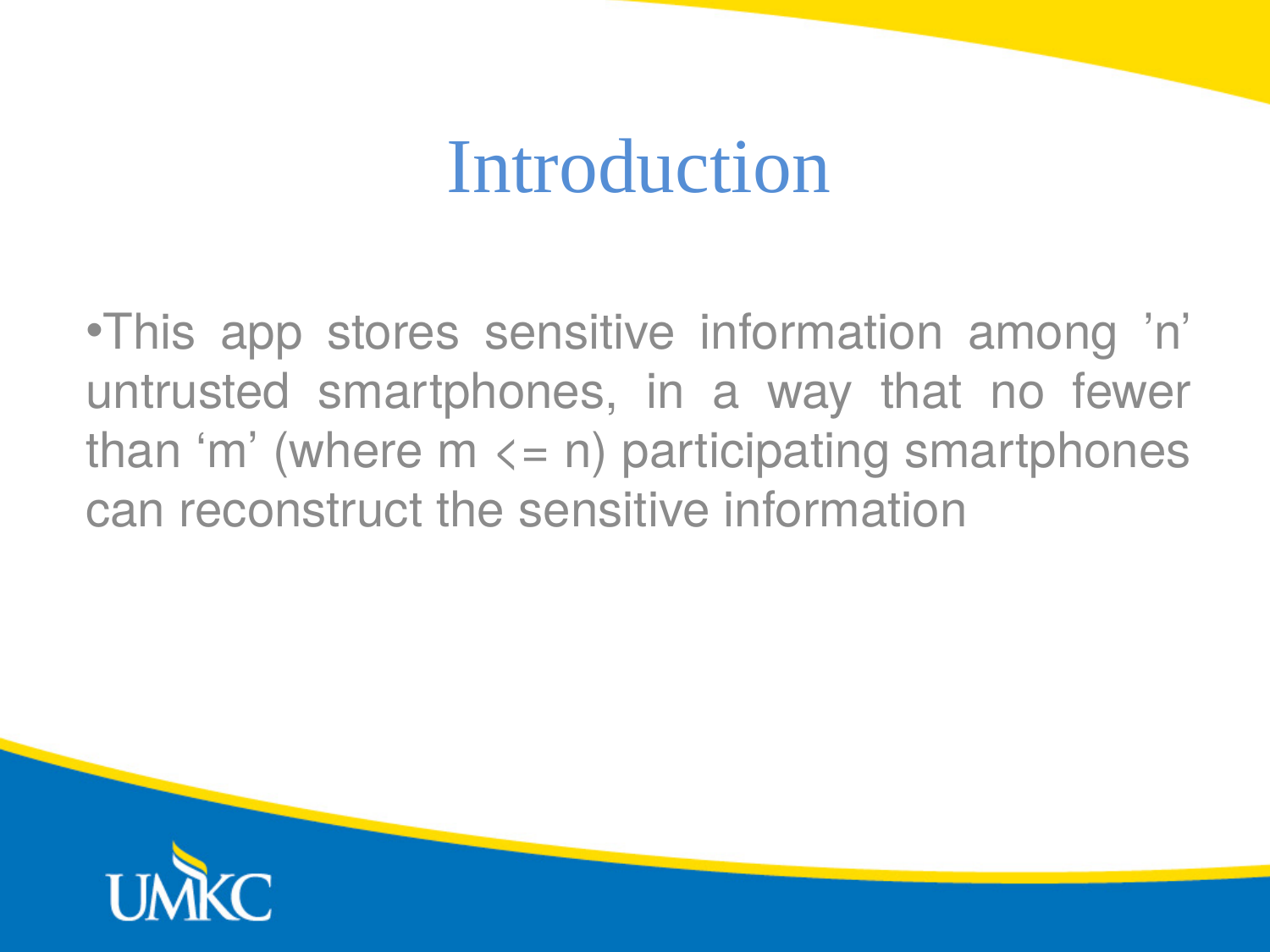

# Introduction
This app stores sensitive information among ’n’ untrusted smartphones, in a way that no fewer than ‘m’ (where m <= n) participating smartphones can reconstruct the sensitive information